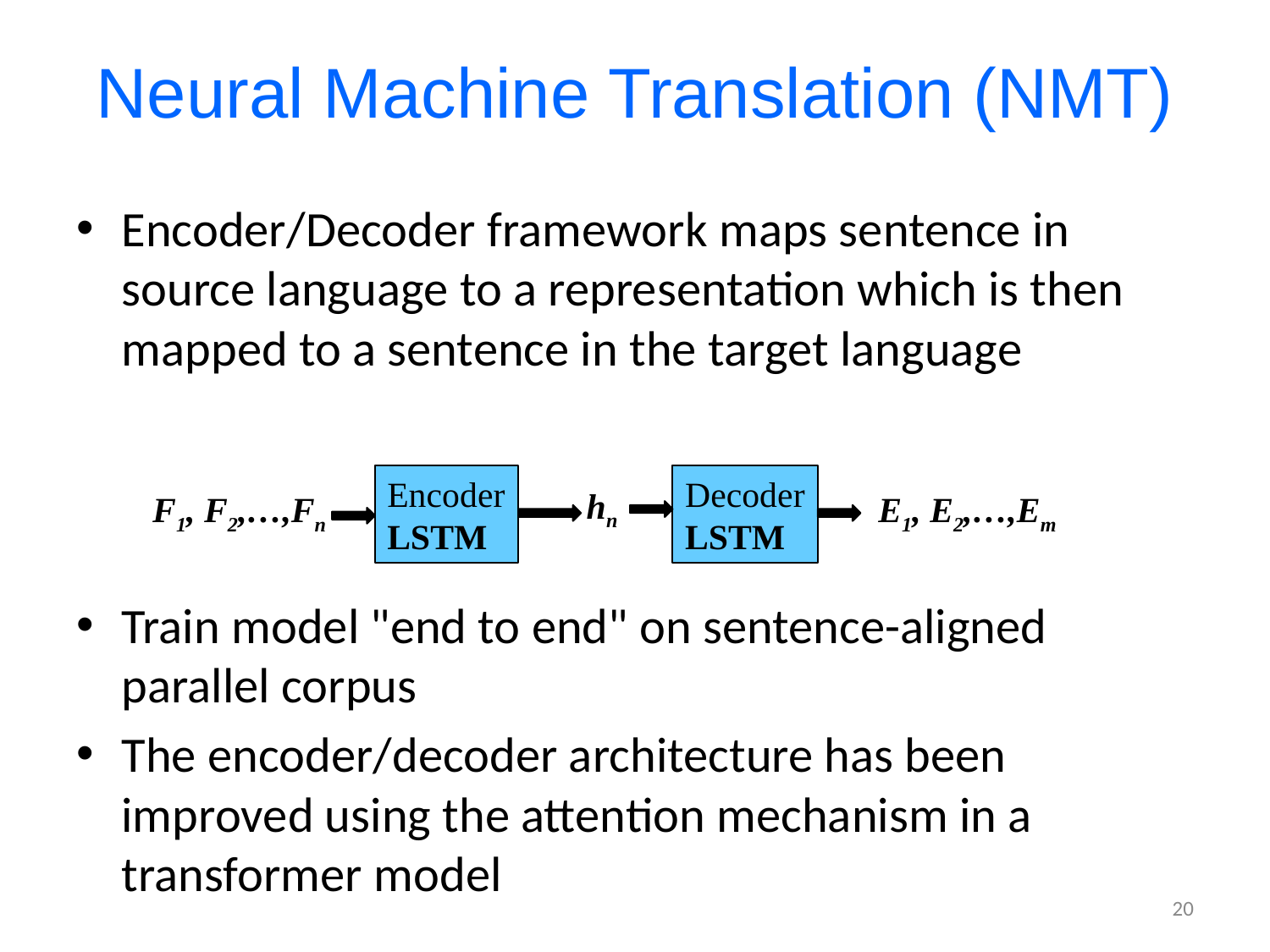

# Neural Machine Translation (NMT)
Encoder/Decoder framework maps sentence in source language to a representation which is then mapped to a sentence in the target language

Train model "end to end" on sentence-aligned parallel corpus
The encoder/decoder architecture has been improved using the attention mechanism in a transformer model

Encoder
LSTM
Decoder
LSTM
hn
F1, F2,…,Fn
E1, E2,…,Em

20